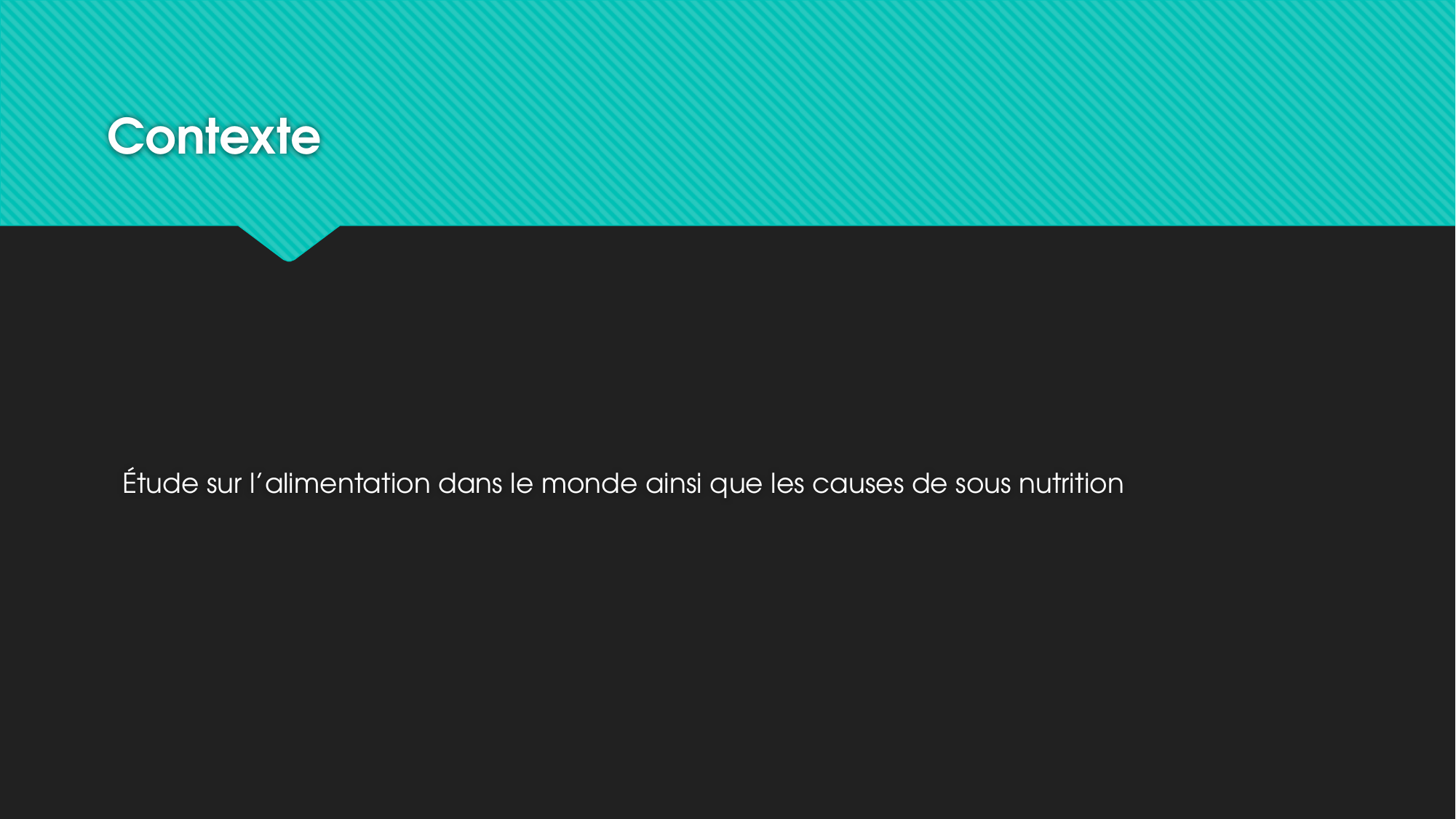

# Contexte
Étude sur l’alimentation dans le monde ainsi que les causes de sous nutrition